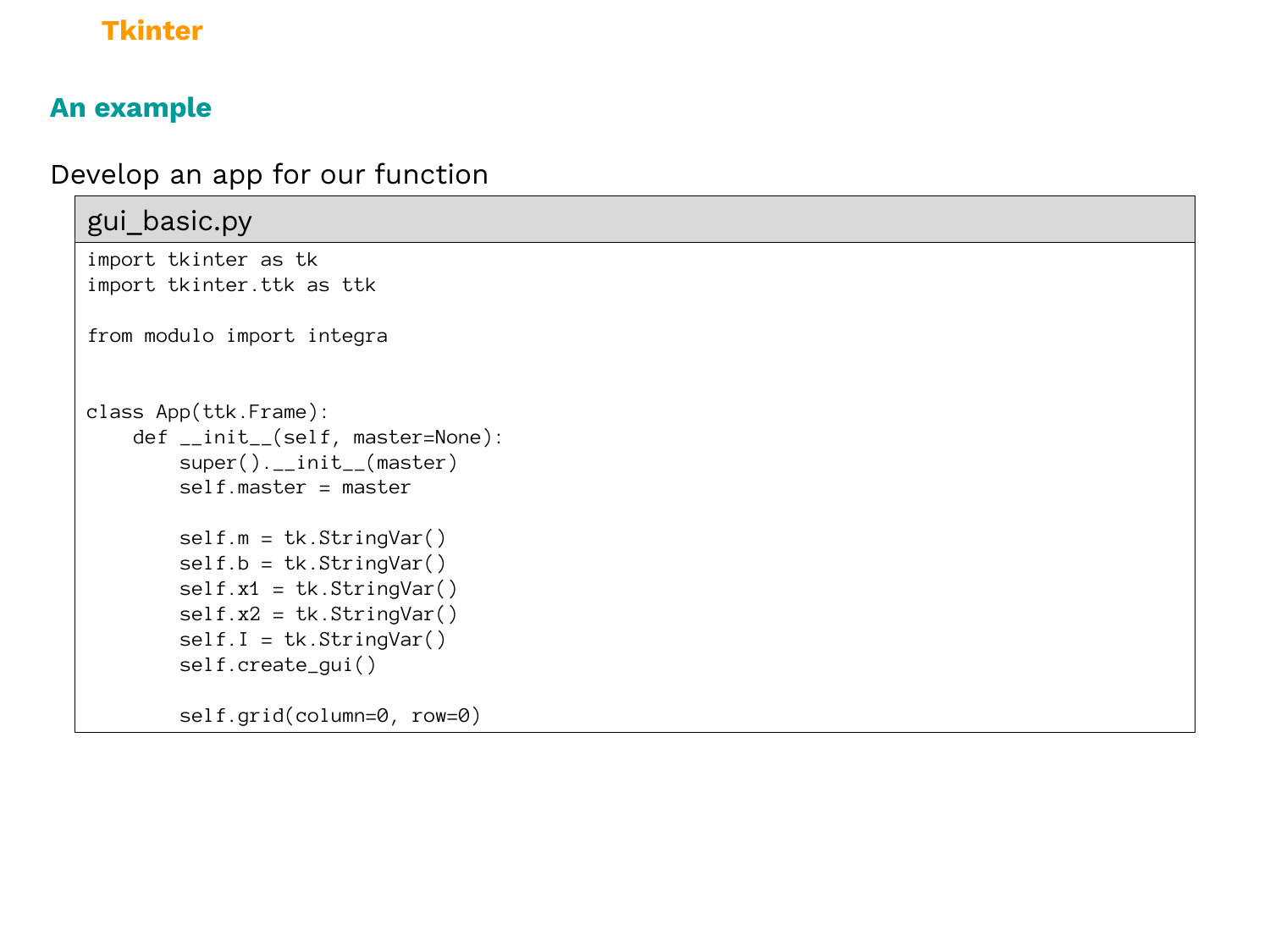

Tkinter
An example

Develop an app for our function

gui_basic.py
import tkinter as tk
import tkinter.ttk as ttk

from modulo import integra

class App(ttk.Frame):
    def __init__(self, master=None):
        super().__init__(master)
        self.master = master

        self.m = tk.StringVar()
        self.b = tk.StringVar()
        self.x1 = tk.StringVar()
        self.x2 = tk.StringVar()
        self.I = tk.StringVar()
        self.create_gui()

        self.grid(column=0, row=0)